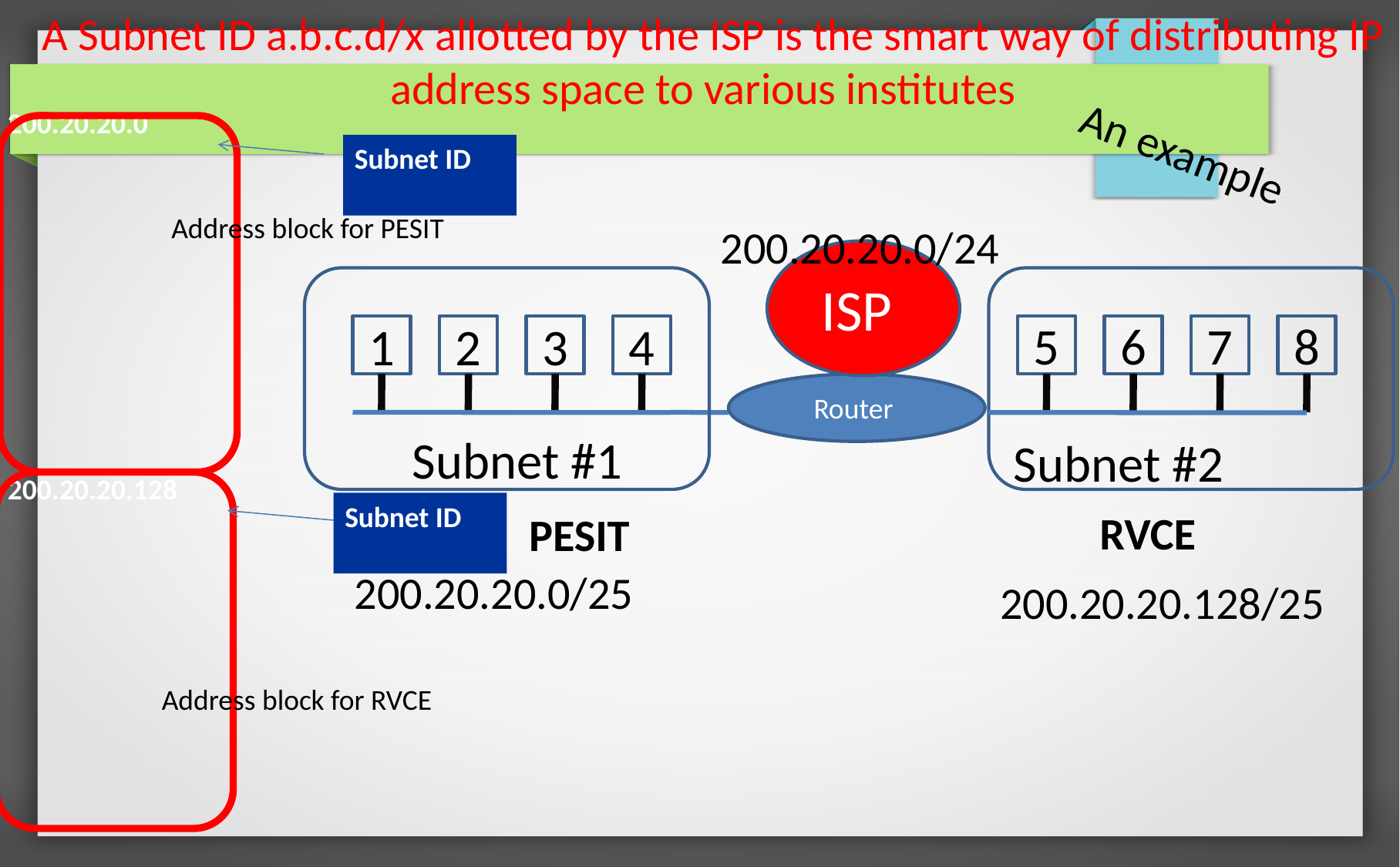

A Subnet ID a.b.c.d/x allotted by the ISP is the smart way of distributing IP address space to various institutes
| 200.20.20.0 |
| --- |
|  |
|  |
|  |
|  |
|  |
|  |
|  |

Subnet ID

An example
Address block for PESIT
200.20.20.0/24
ISP

5
6
7
8
1
2
3
4

Router

Subnet #1
Subnet #2
| 200.20.20.128 |
| --- |
|  |
|  |
|  |
|  |
|  |
|  |
|  |

Subnet ID
RVCE
PESIT

200.20.20.0/25
200.20.20.128/25
Address block for RVCE